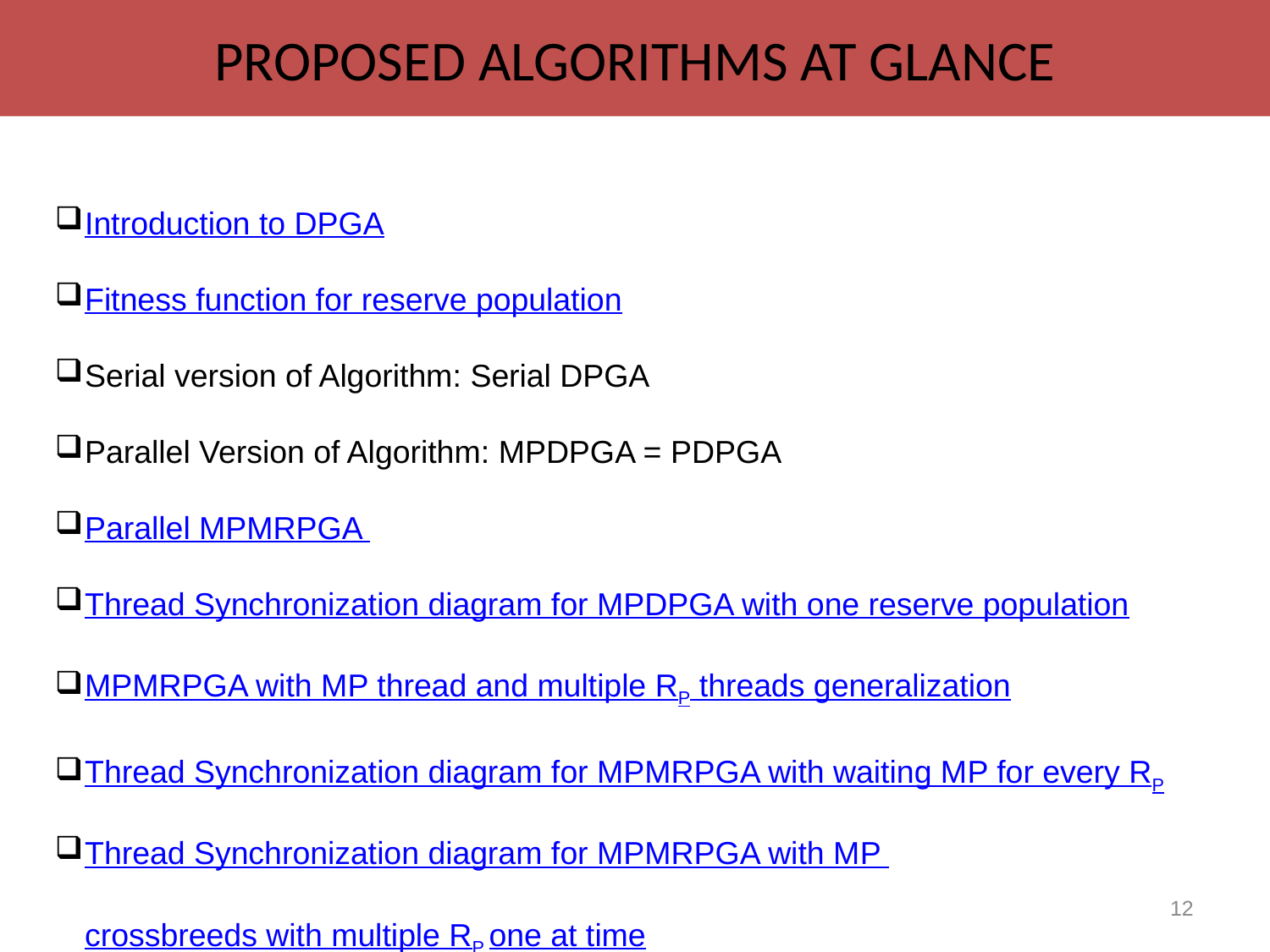

Proposed algorithms at glance
Introduction to DPGA
Fitness function for reserve population
Serial version of Algorithm: Serial DPGA
Parallel Version of Algorithm: MPDPGA = PDPGA
Parallel MPMRPGA
Thread Synchronization diagram for MPDPGA with one reserve population
MPMRPGA with MP thread and multiple RP threads generalization
Thread Synchronization diagram for MPMRPGA with waiting MP for every RP
Thread Synchronization diagram for MPMRPGA with MP crossbreeds with multiple RP one at time
12